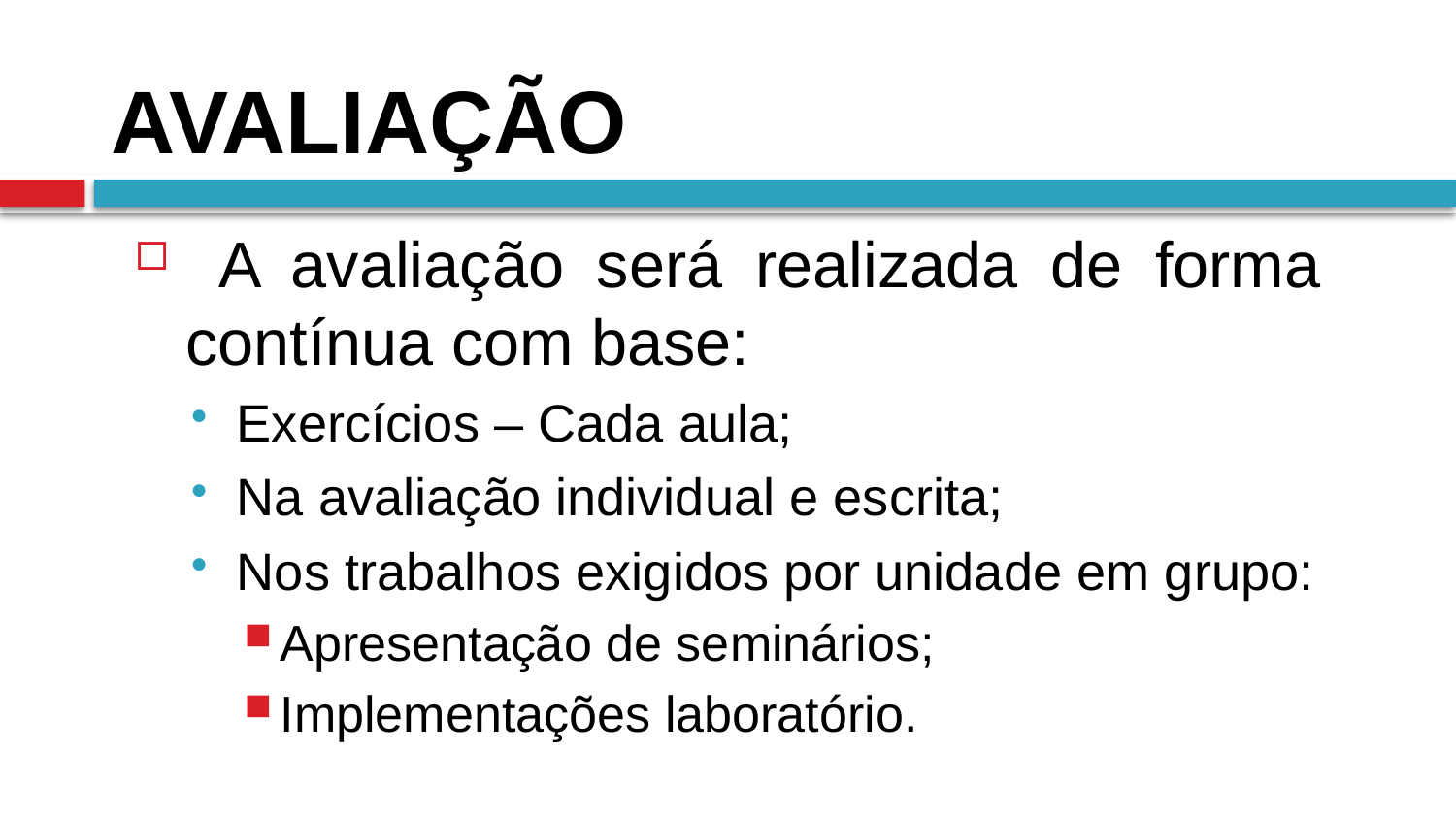

# AVALIAÇÃO
 A avaliação será realizada de forma contínua com base:
Exercícios – Cada aula;
Na avaliação individual e escrita;
Nos trabalhos exigidos por unidade em grupo:
Apresentação de seminários;
Implementações laboratório.